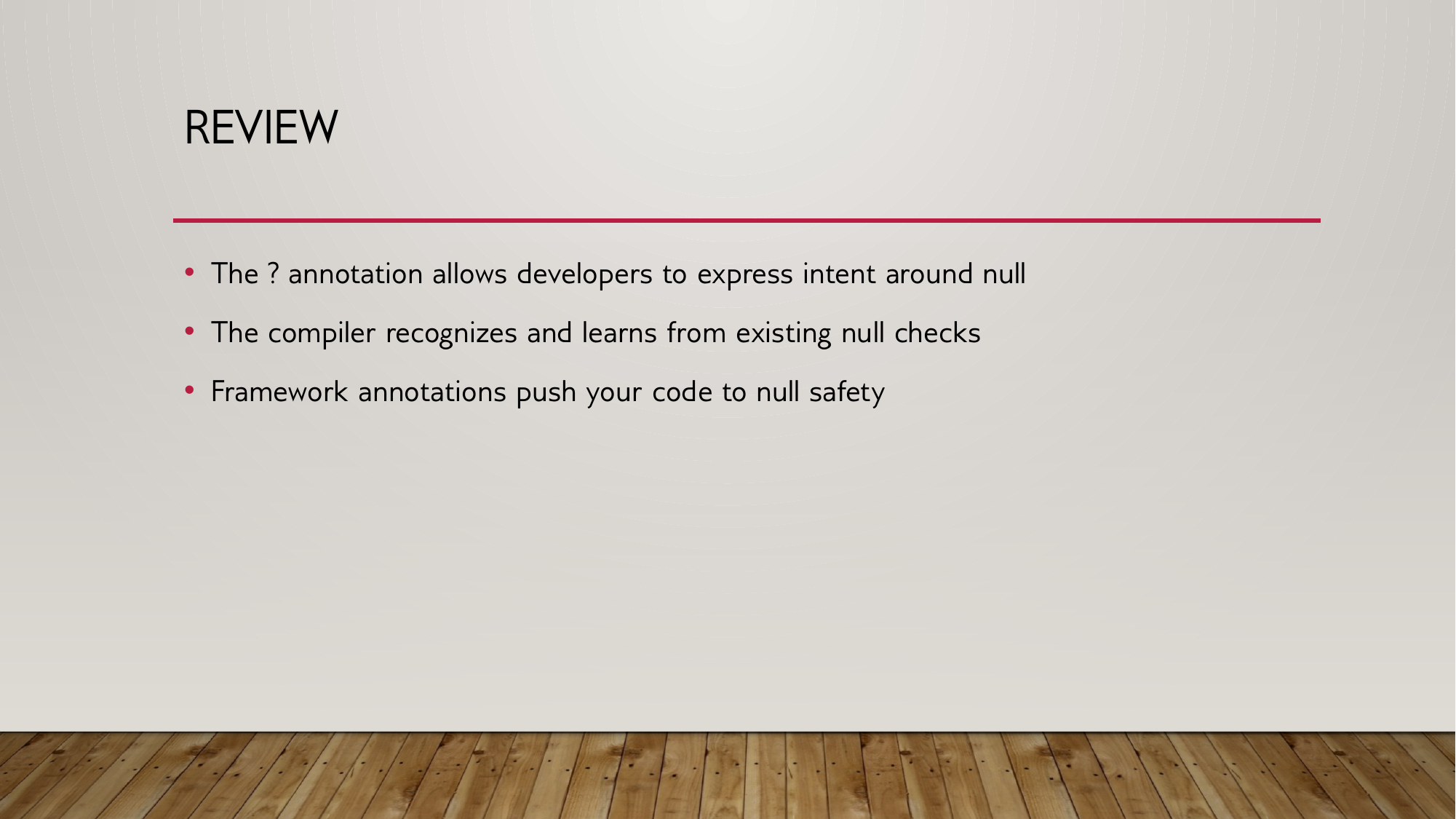

# Review
The ? annotation allows developers to express intent around null
The compiler recognizes and learns from existing null checks
Framework annotations push your code to null safety